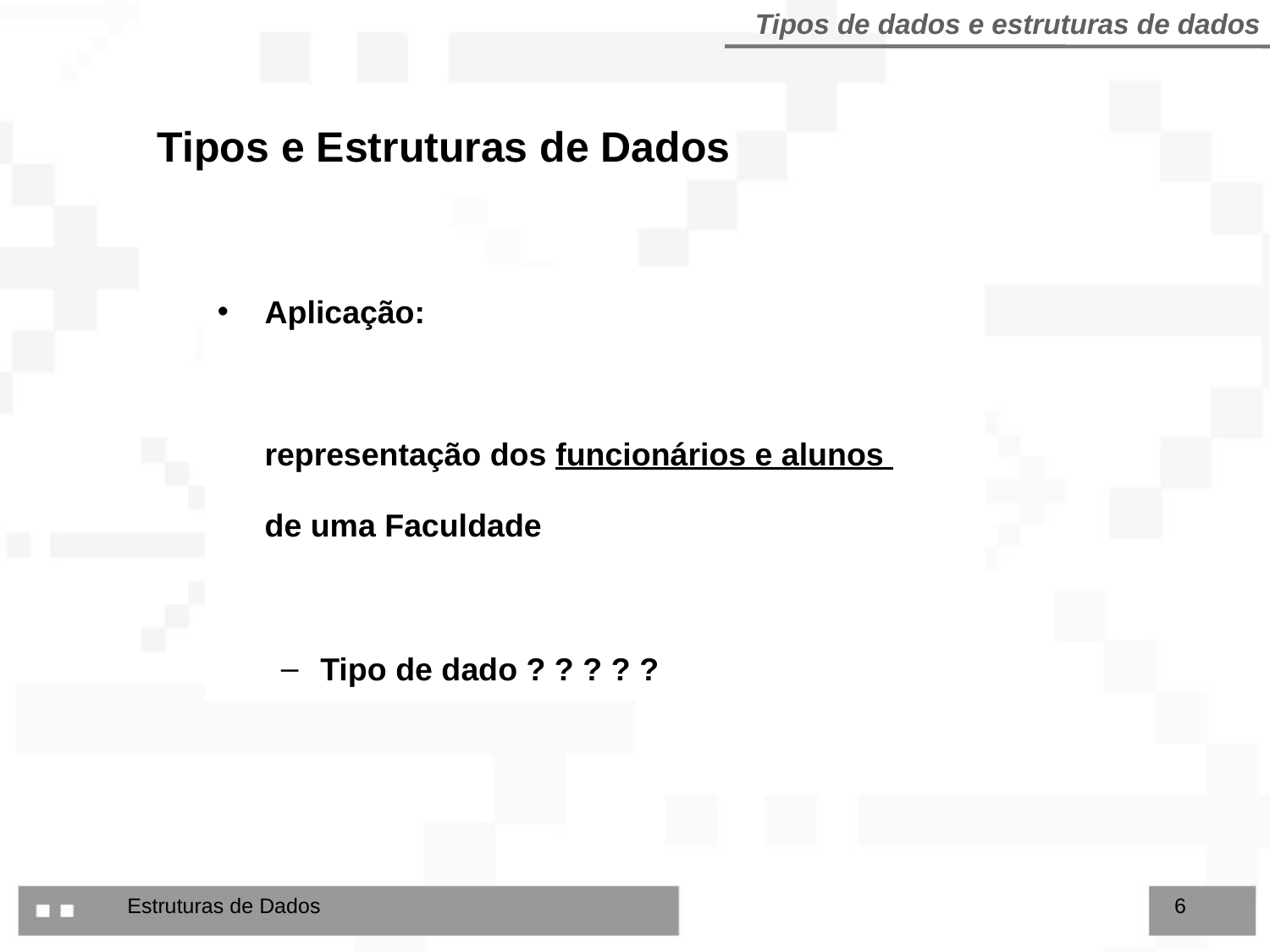

Tipos de dados e estruturas de dados
Tipos e Estruturas de Dados
Aplicação:

	representação dos funcionários e alunos
	de uma Faculdade

Tipo de dado ? ? ? ? ?